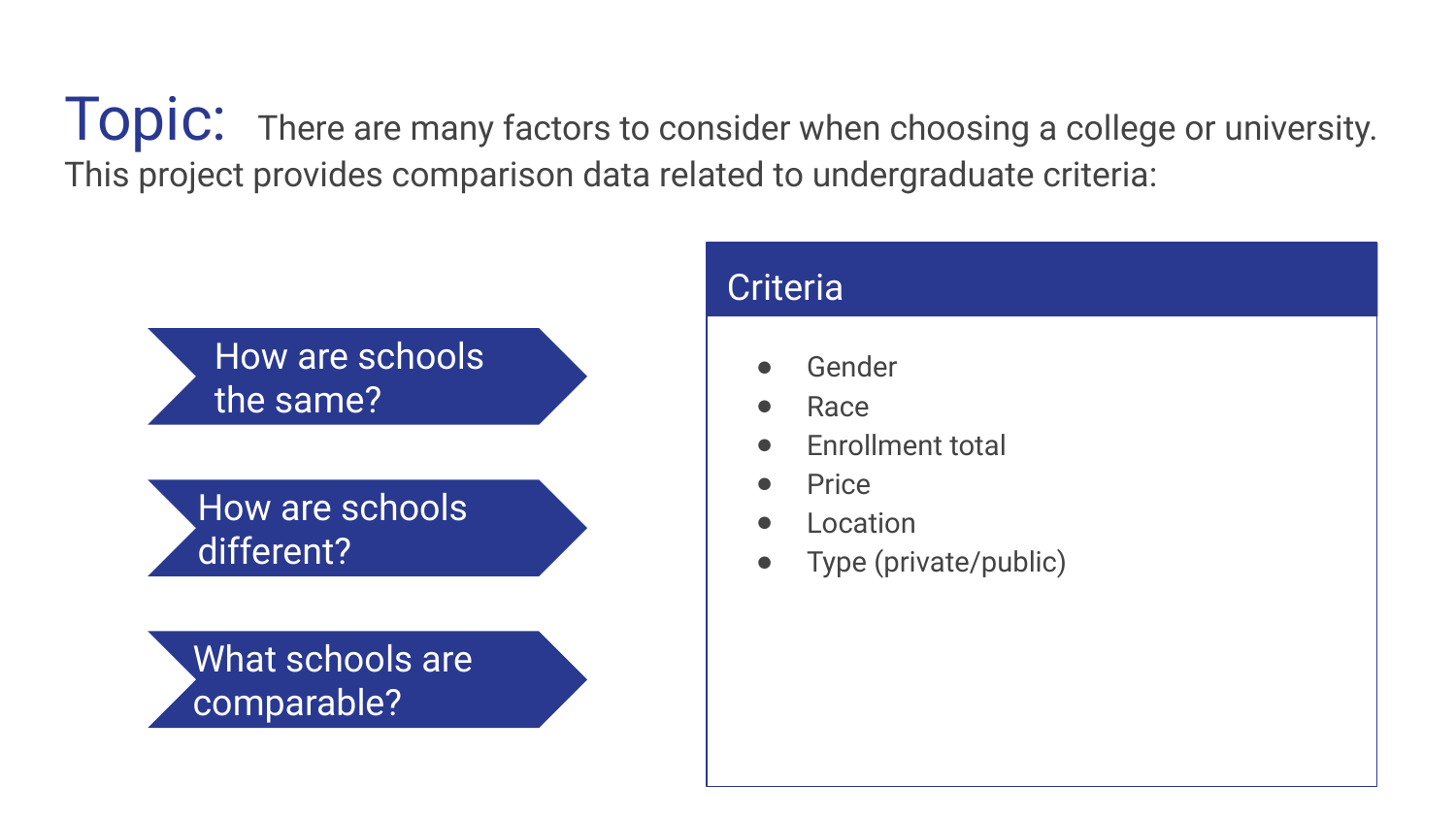

# Topic:  There are many factors to consider when choosing a college or university.  This project provides comparison data related to undergraduate criteria:

Criteria

Gender
Race
Enrollment total
Price
Location
Type (private/public)
How are schools the same?

How are schools different?

What schools are comparable?